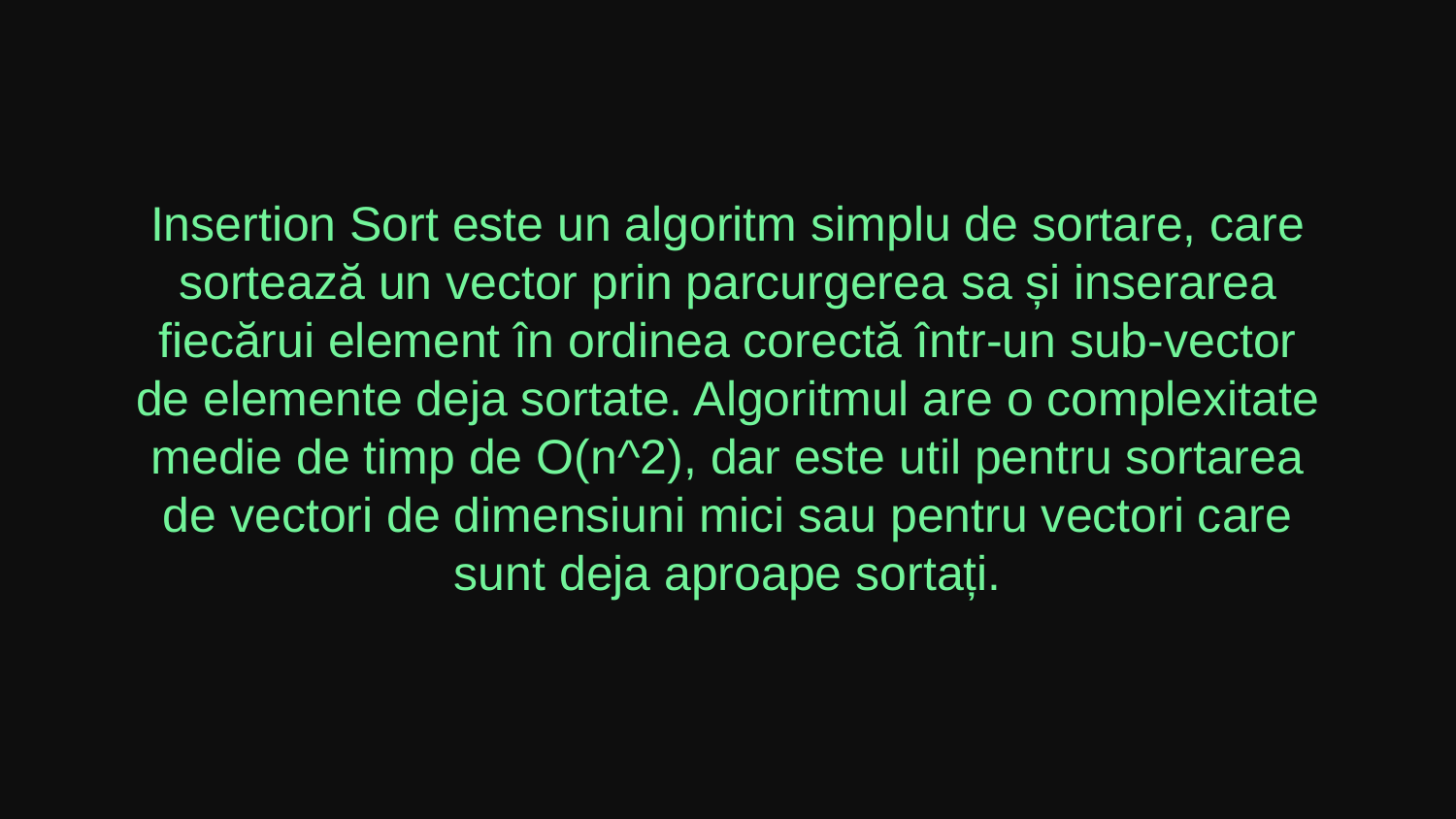

Insertion Sort este un algoritm simplu de sortare, care sortează un vector prin parcurgerea sa și inserarea fiecărui element în ordinea corectă într-un sub-vector de elemente deja sortate. Algoritmul are o complexitate medie de timp de O(n^2), dar este util pentru sortarea de vectori de dimensiuni mici sau pentru vectori care sunt deja aproape sortați.